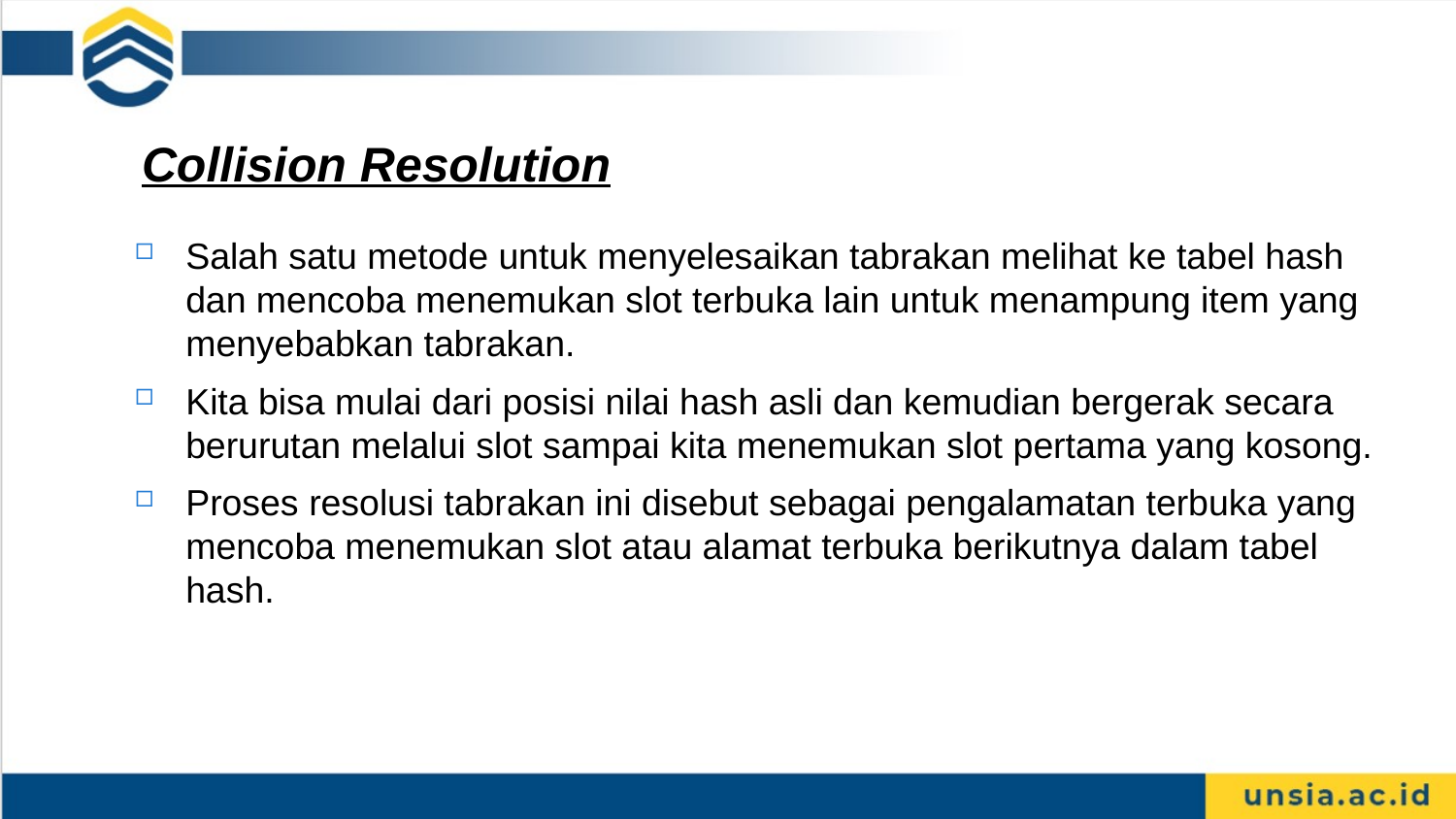

Collision Resolution
Salah satu metode untuk menyelesaikan tabrakan melihat ke tabel hash dan mencoba menemukan slot terbuka lain untuk menampung item yang menyebabkan tabrakan.
Kita bisa mulai dari posisi nilai hash asli dan kemudian bergerak secara berurutan melalui slot sampai kita menemukan slot pertama yang kosong.
Proses resolusi tabrakan ini disebut sebagai pengalamatan terbuka yang mencoba menemukan slot atau alamat terbuka berikutnya dalam tabel hash.